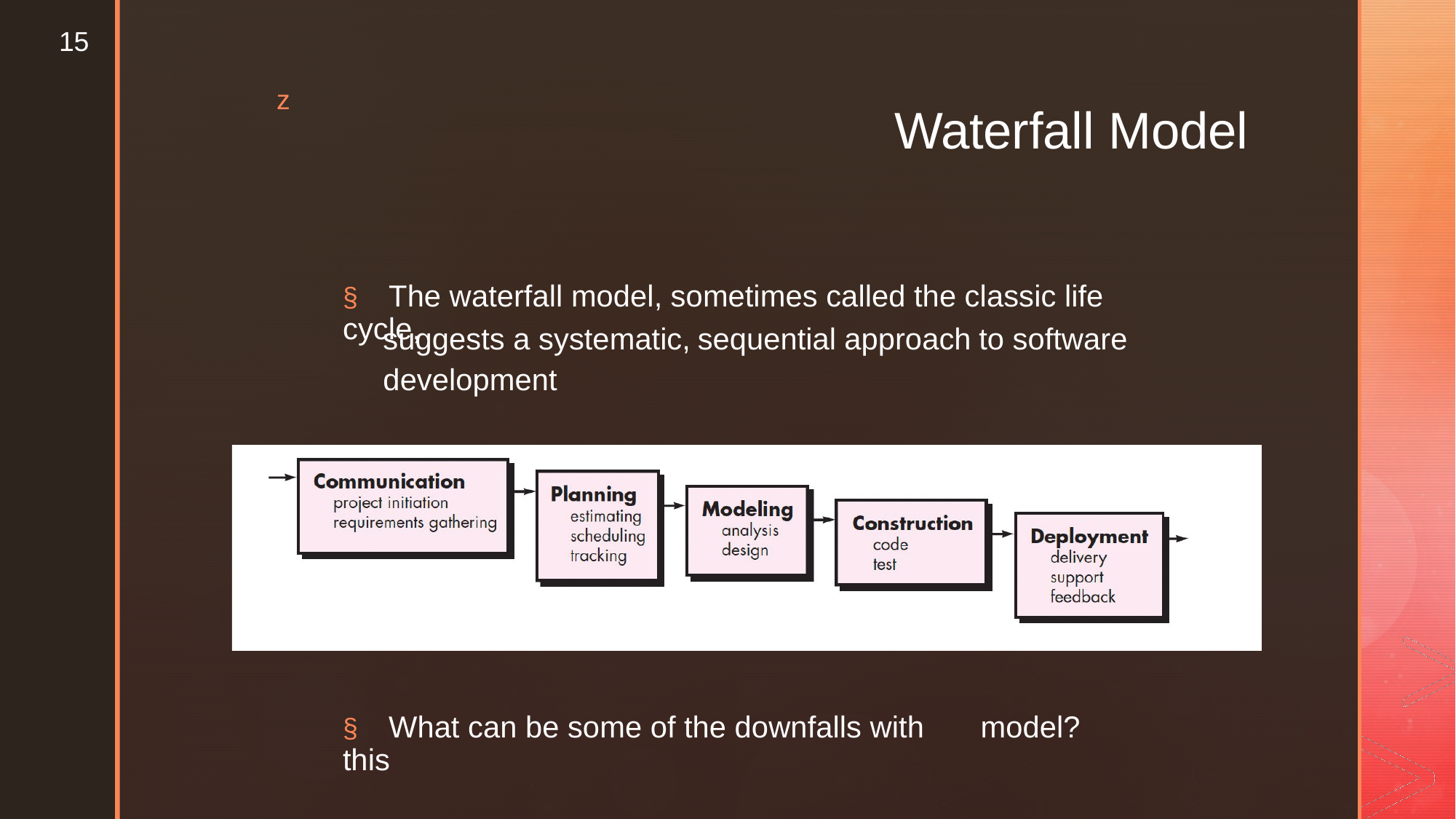

15
z
Waterfall Model

§    The waterfall model, sometimes called the classic life cycle,
suggests a systematic,
development
sequential
approach
to
software

§    What can be some of the downfalls with this
model?